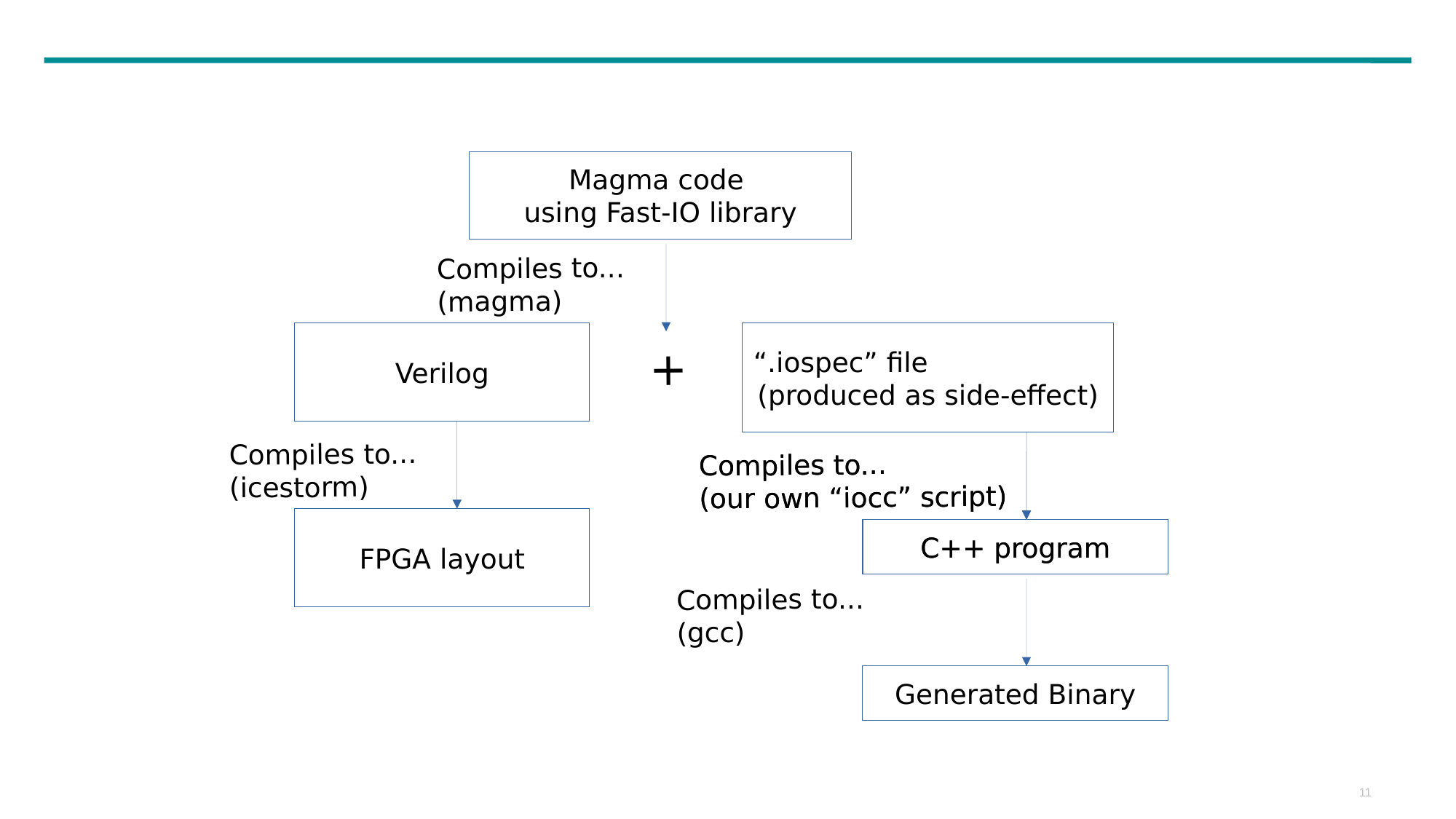

Magma code
using Fast-IO library

Compiles to...
(magma)
Verilog
“.iospec” file
(produced as side-effect)
+

Compiles to...
(icestorm)

Compiles to...
(our own “iocc” script)
Compiles to...
(our own “iocc” script)
FPGA layout
C++ program
C++ program
Compiles to...
(gcc)

Generated Binary